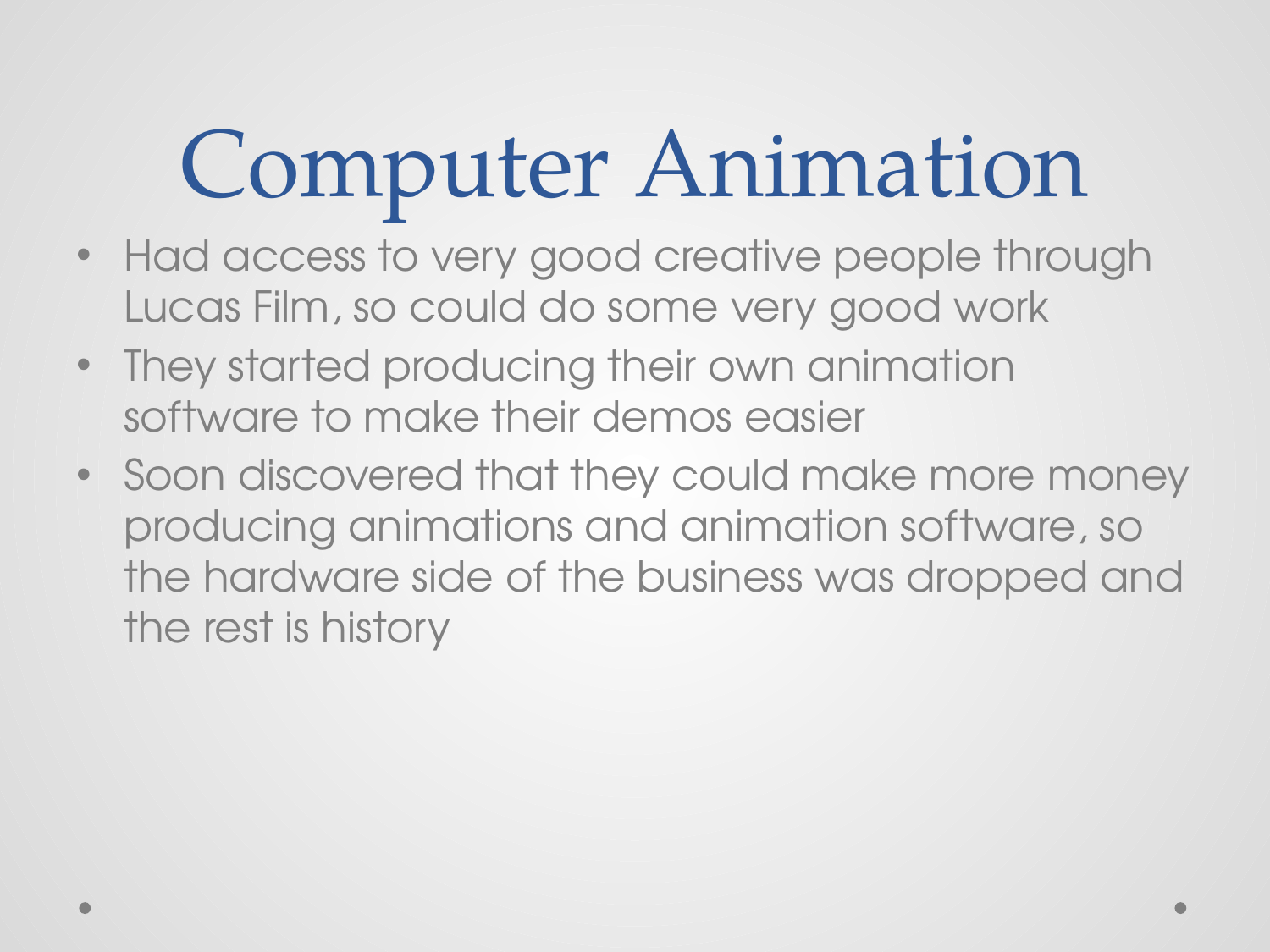

# Computer Animation
Had access to very good creative people through Lucas Film, so could do some very good work
They started producing their own animation software to make their demos easier
Soon discovered that they could make more money producing animations and animation software, so the hardware side of the business was dropped and the rest is history